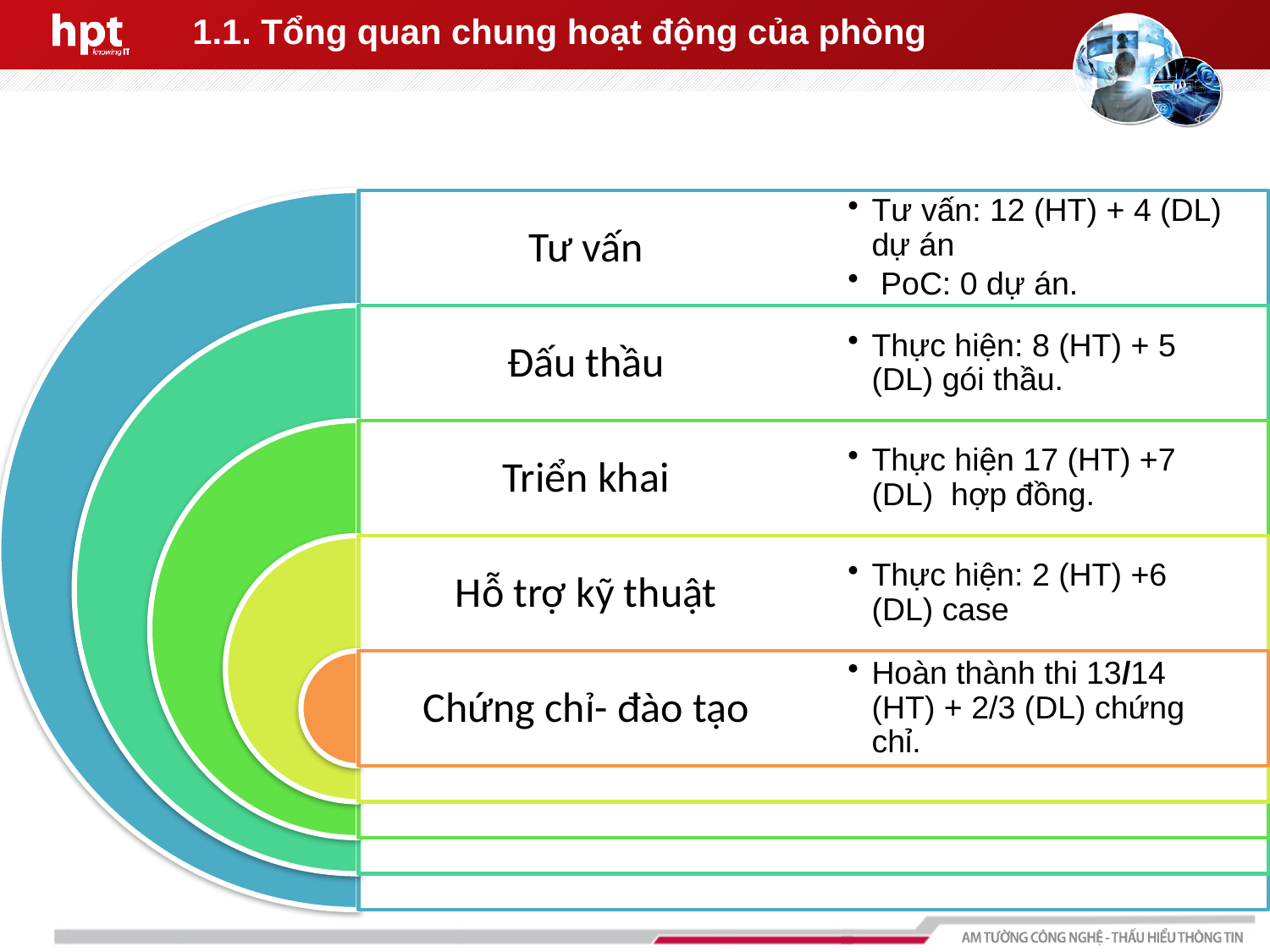

# 1.1. Tổng quan chung hoạt động của phòng
Tư vấn
Đấu thầu
Triển khai
Hỗ trợ kỹ thuật
Chứng chỉ- đào tạo
Tư vấn: 12 (HT) + 4 (DL) dự án
 PoC: 0 dự án.
Thực hiện: 8 (HT) + 5 (DL) gói thầu.
Thực hiện 17 (HT) +7 (DL)  hợp đồng.
Thực hiện: 2 (HT) +6 (DL) case
Hoàn thành thi 13/14 (HT) + 2/3 (DL) chứng chỉ.